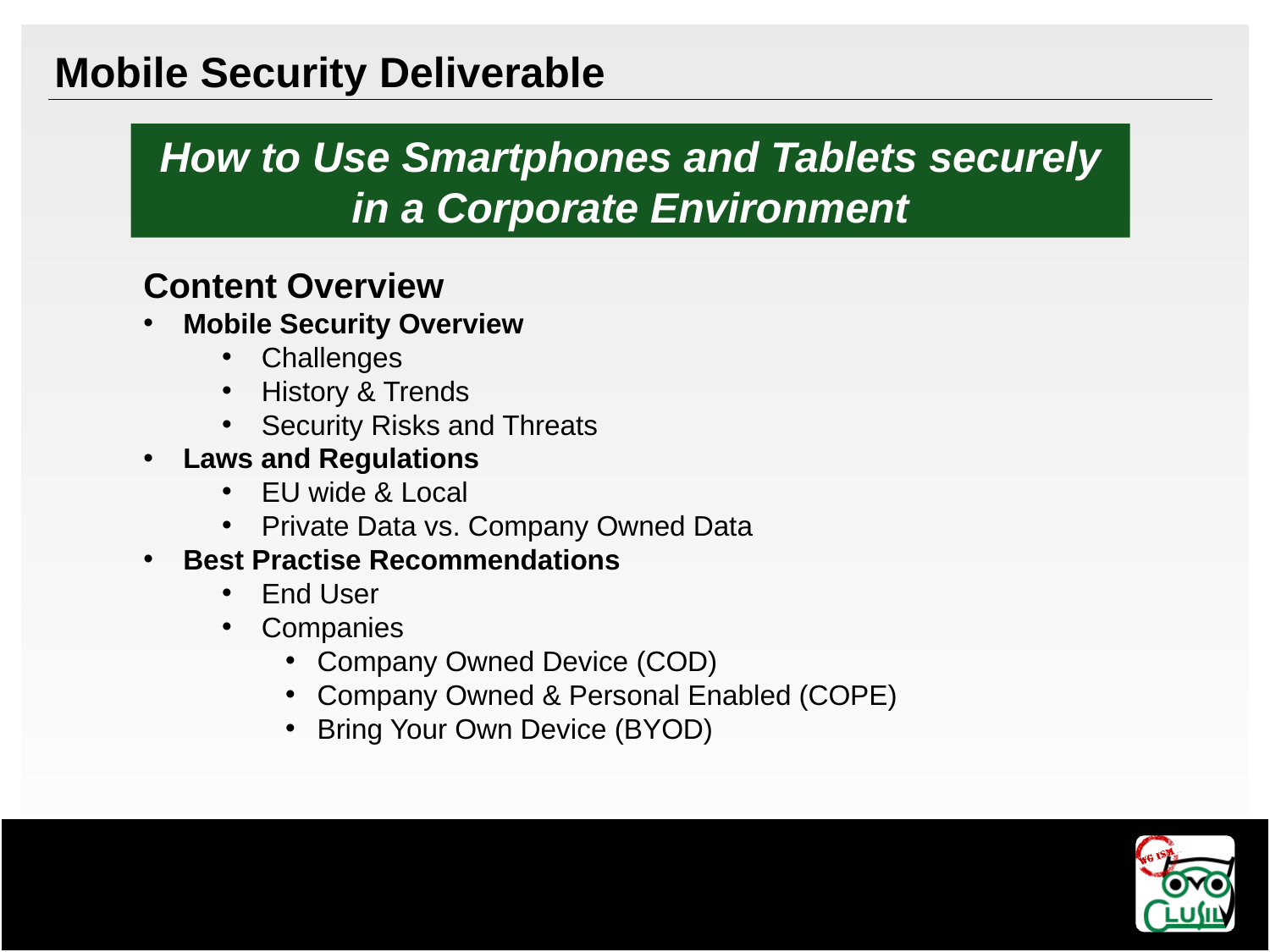

Mobile Security Deliverable
How to Use Smartphones and Tablets securely in a Corporate Environment
Content Overview
Mobile Security Overview
Challenges
History & Trends
Security Risks and Threats
Laws and Regulations
EU wide & Local
Private Data vs. Company Owned Data
Best Practise Recommendations
End User
Companies
Company Owned Device (COD)
Company Owned & Personal Enabled (COPE)
Bring Your Own Device (BYOD)